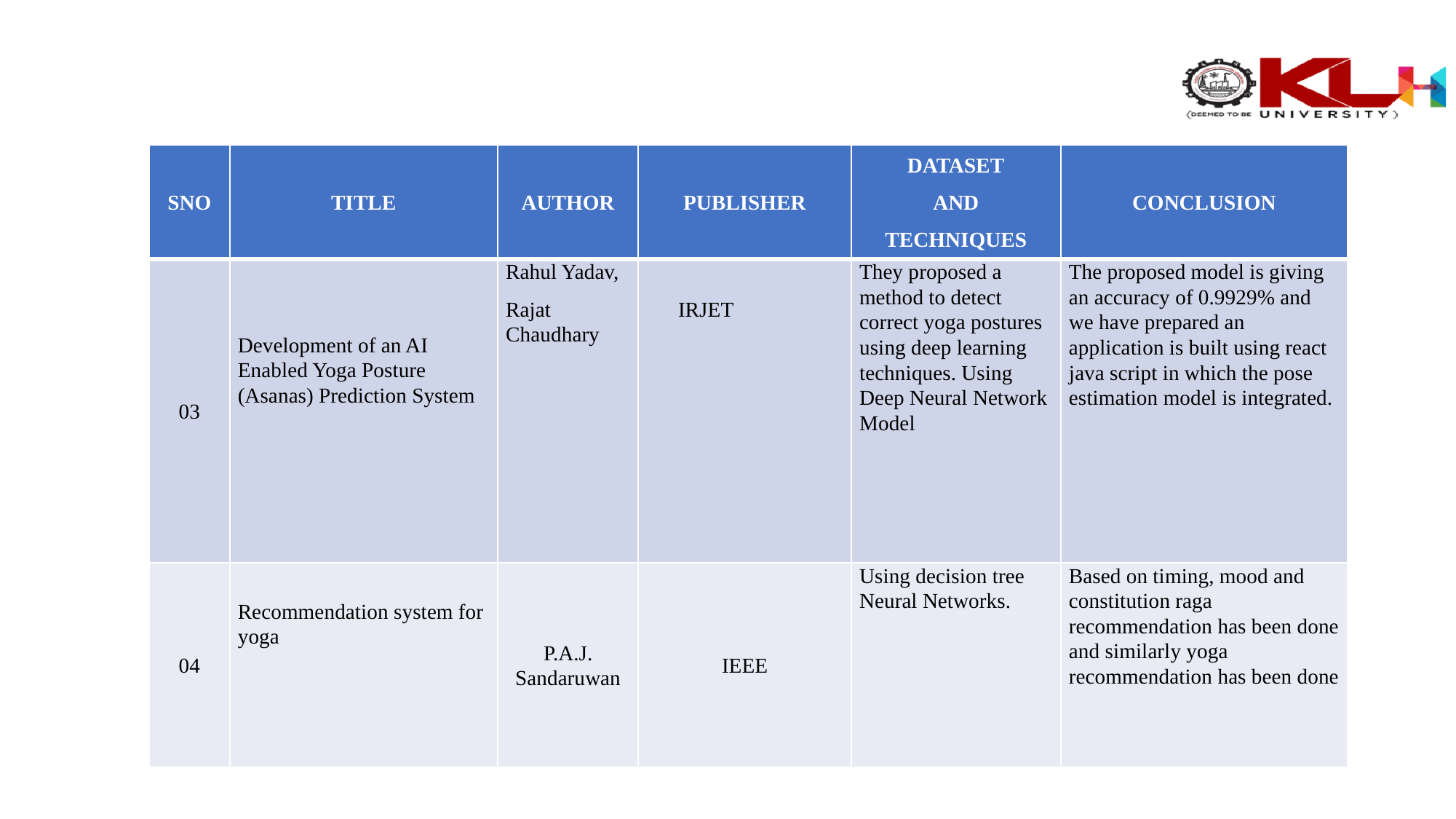

| SNO | TITLE | AUTHOR | PUBLISHER | DATASET AND TECHNIQUES | CONCLUSION |
| --- | --- | --- | --- | --- | --- |
| 03 | Development of an AI Enabled Yoga Posture (Asanas) Prediction System | Rahul Yadav, Rajat Chaudhary | IRJET | They proposed a method to detect correct yoga postures using deep learning techniques. Using Deep Neural Network Model | The proposed model is giving an accuracy of 0.9929% and we have prepared an application is built using react java script in which the pose estimation model is integrated. |
| 04 | Recommendation system for yoga | P.A.J. Sandaruwan | IEEE | Using decision tree Neural Networks. | Based on timing, mood and constitution raga recommendation has been done and similarly yoga recommendation has been done |